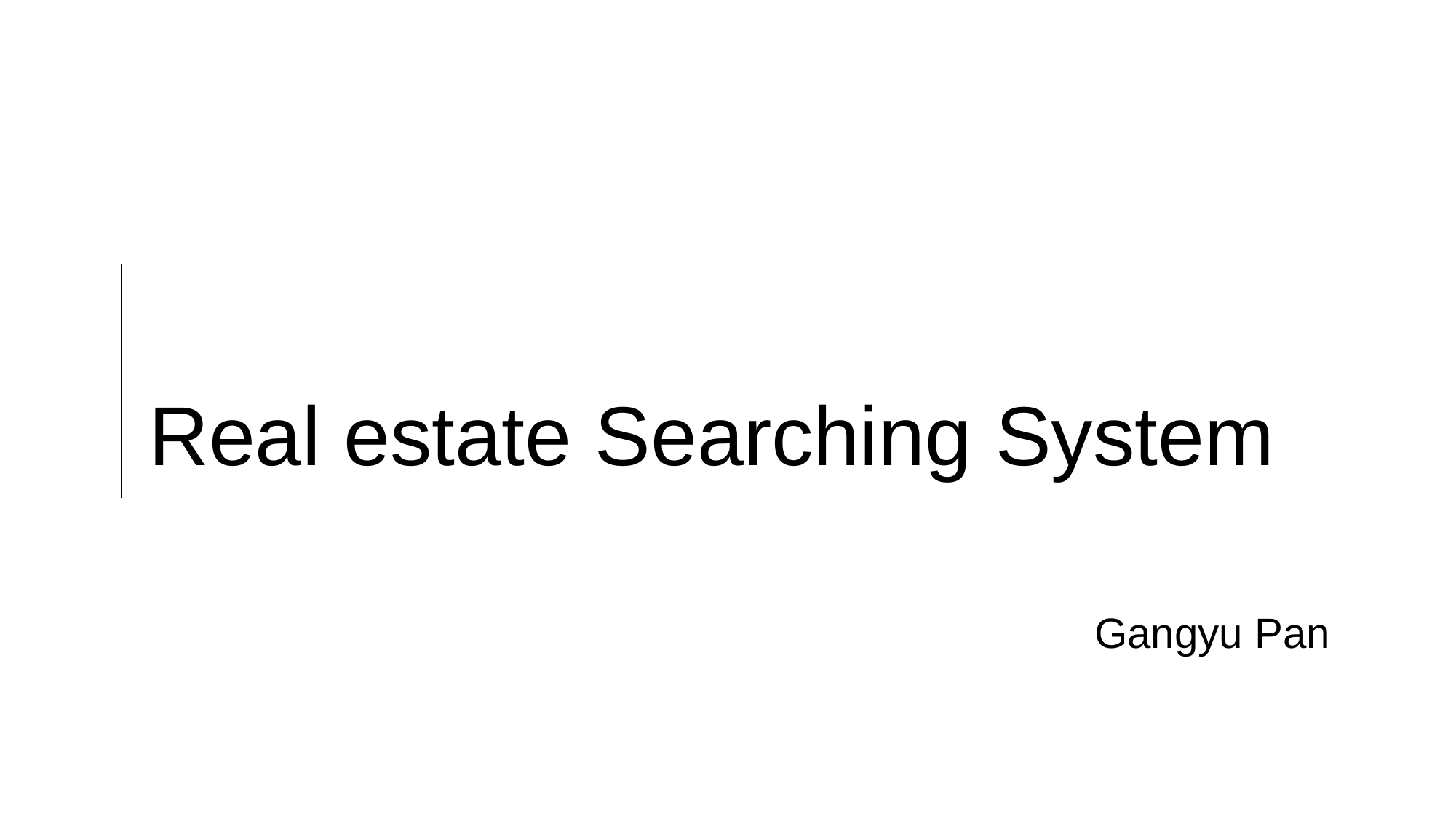

# Real estate Searching System
Gangyu Pan